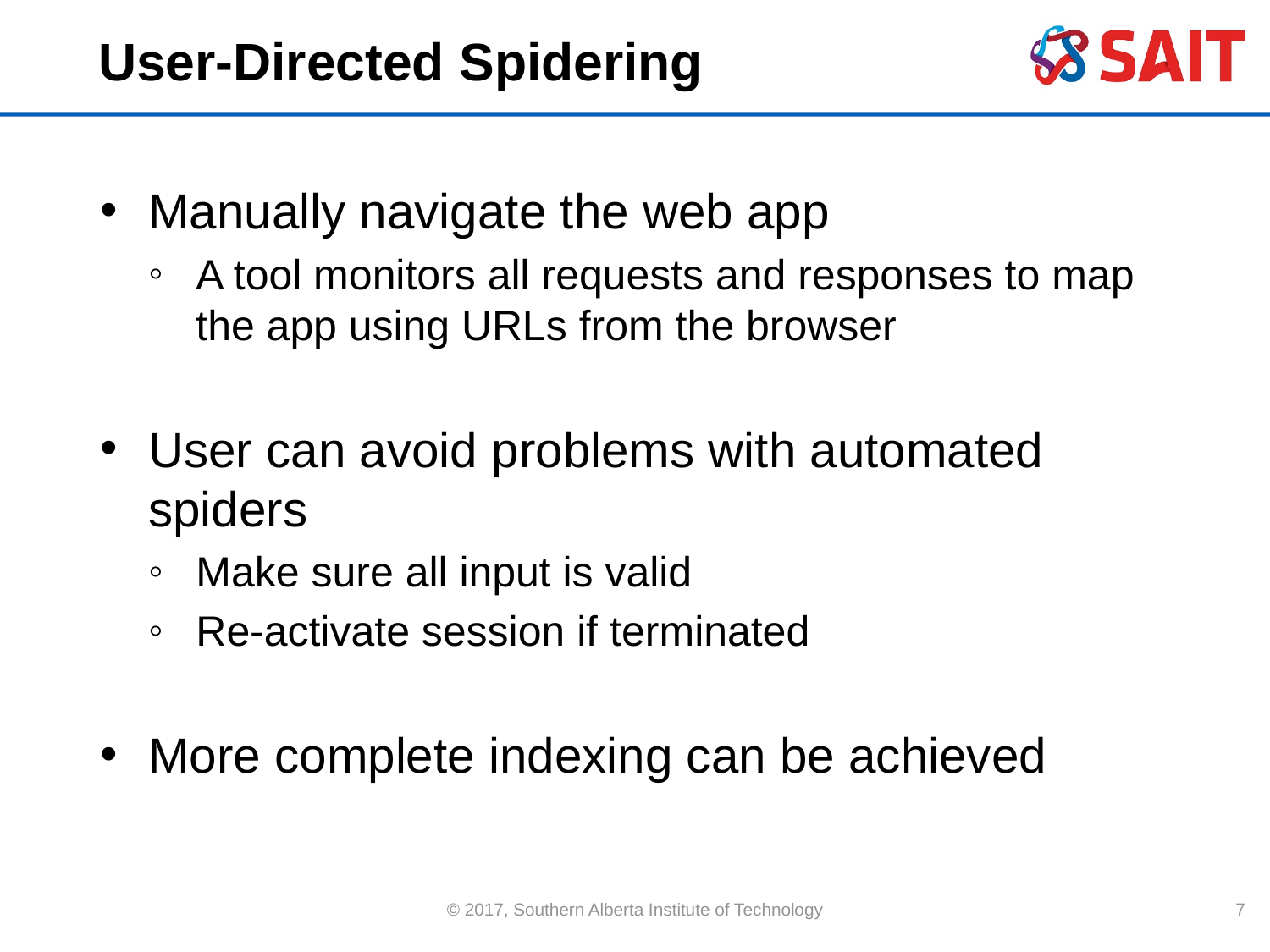

# User-Directed Spidering
Manually navigate the web app
A tool monitors all requests and responses to map the app using URLs from the browser

User can avoid problems with automated spiders
Make sure all input is valid
Re-activate session if terminated

More complete indexing can be achieved